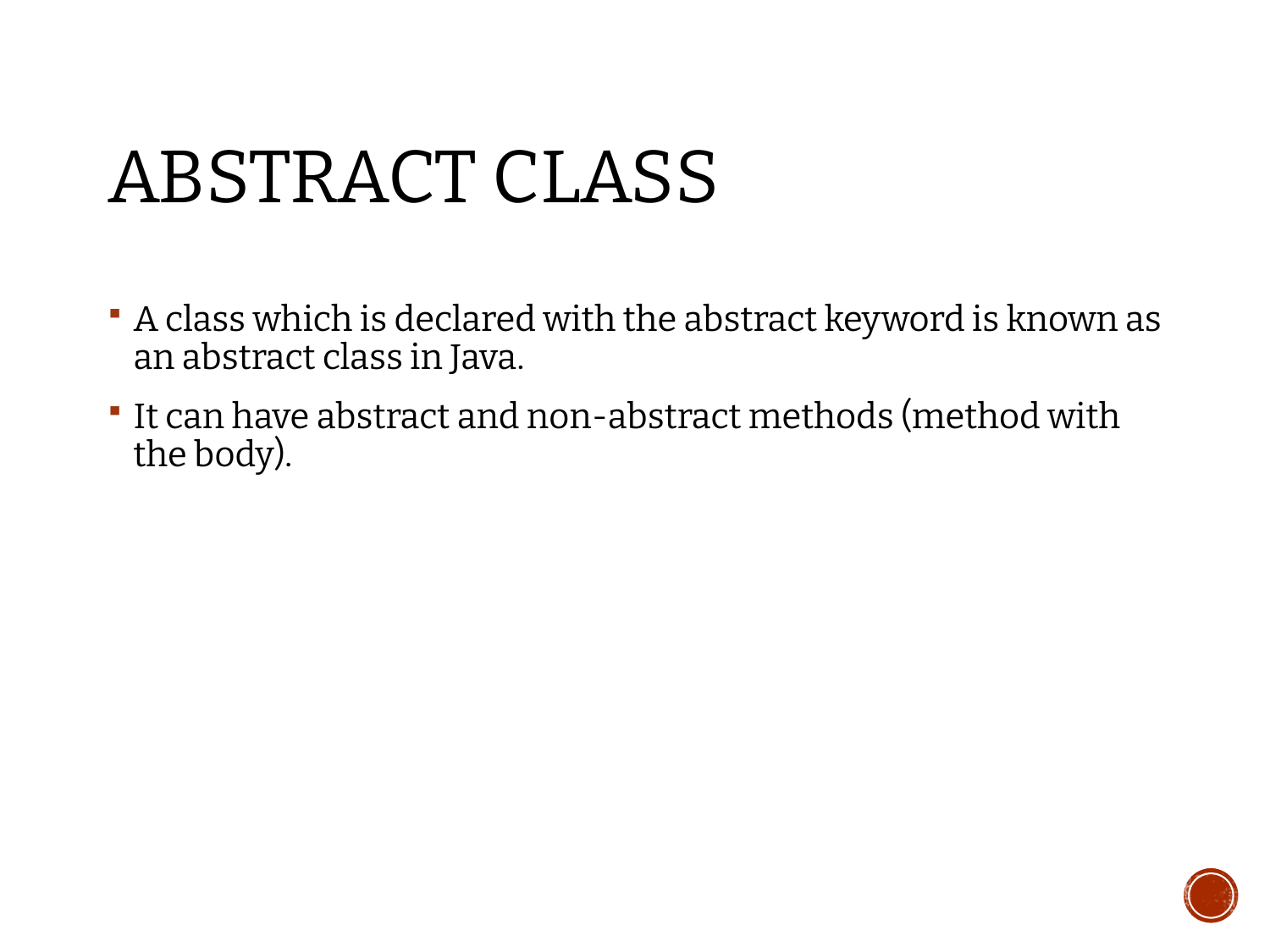

# Abstract class
A class which is declared with the abstract keyword is known as an abstract class in Java.
It can have abstract and non-abstract methods (method with the body).